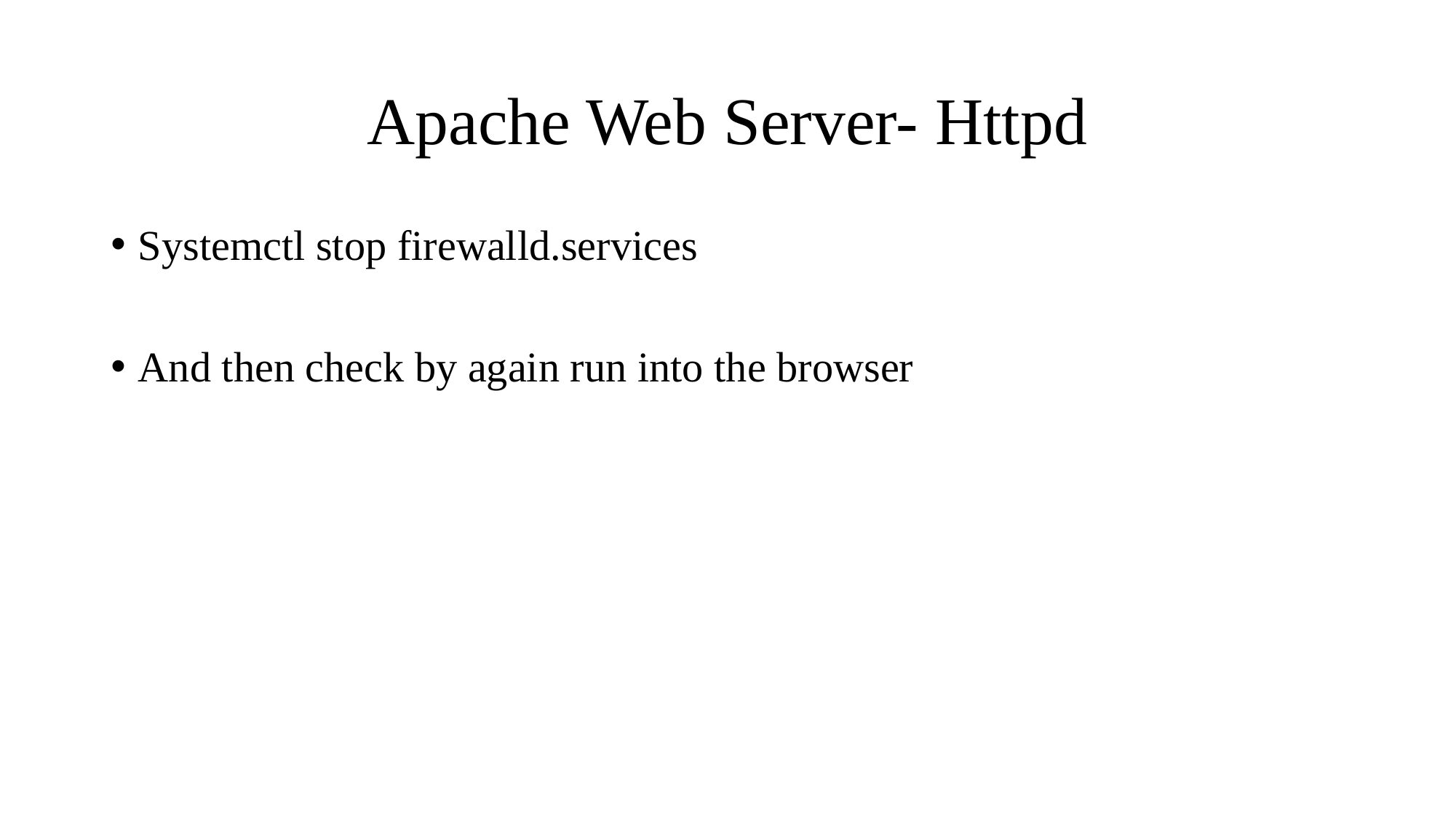

# Apache Web Server- Httpd
Systemctl stop firewalld.services

And then check by again run into the browser